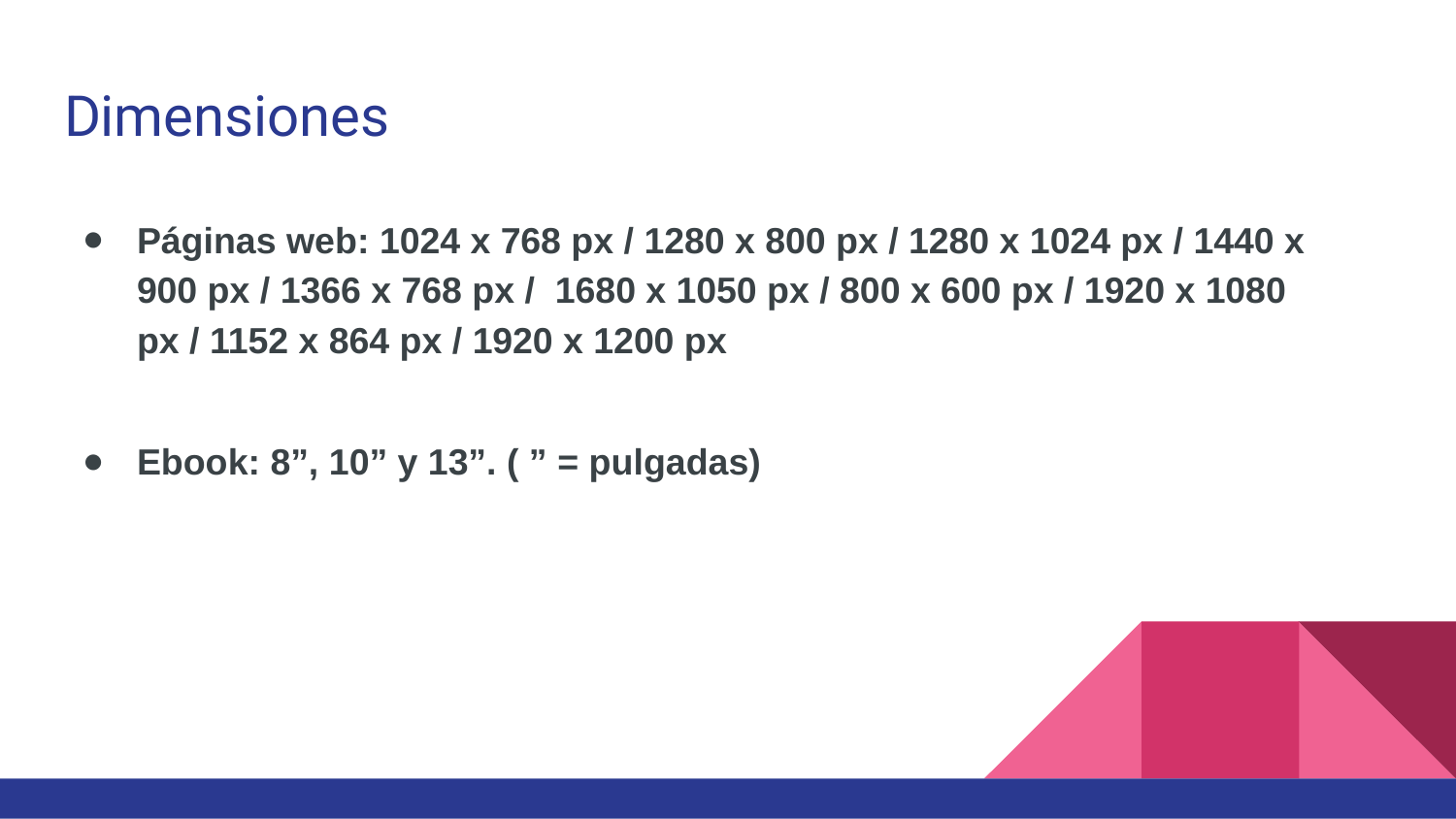

# Dimensiones
Páginas web: 1024 x 768 px / 1280 x 800 px / 1280 x 1024 px / 1440 x 900 px / 1366 x 768 px /  1680 x 1050 px / 800 x 600 px / 1920 x 1080 px / 1152 x 864 px / 1920 x 1200 px
Ebook: 8”, 10” y 13”. ( ” = pulgadas)